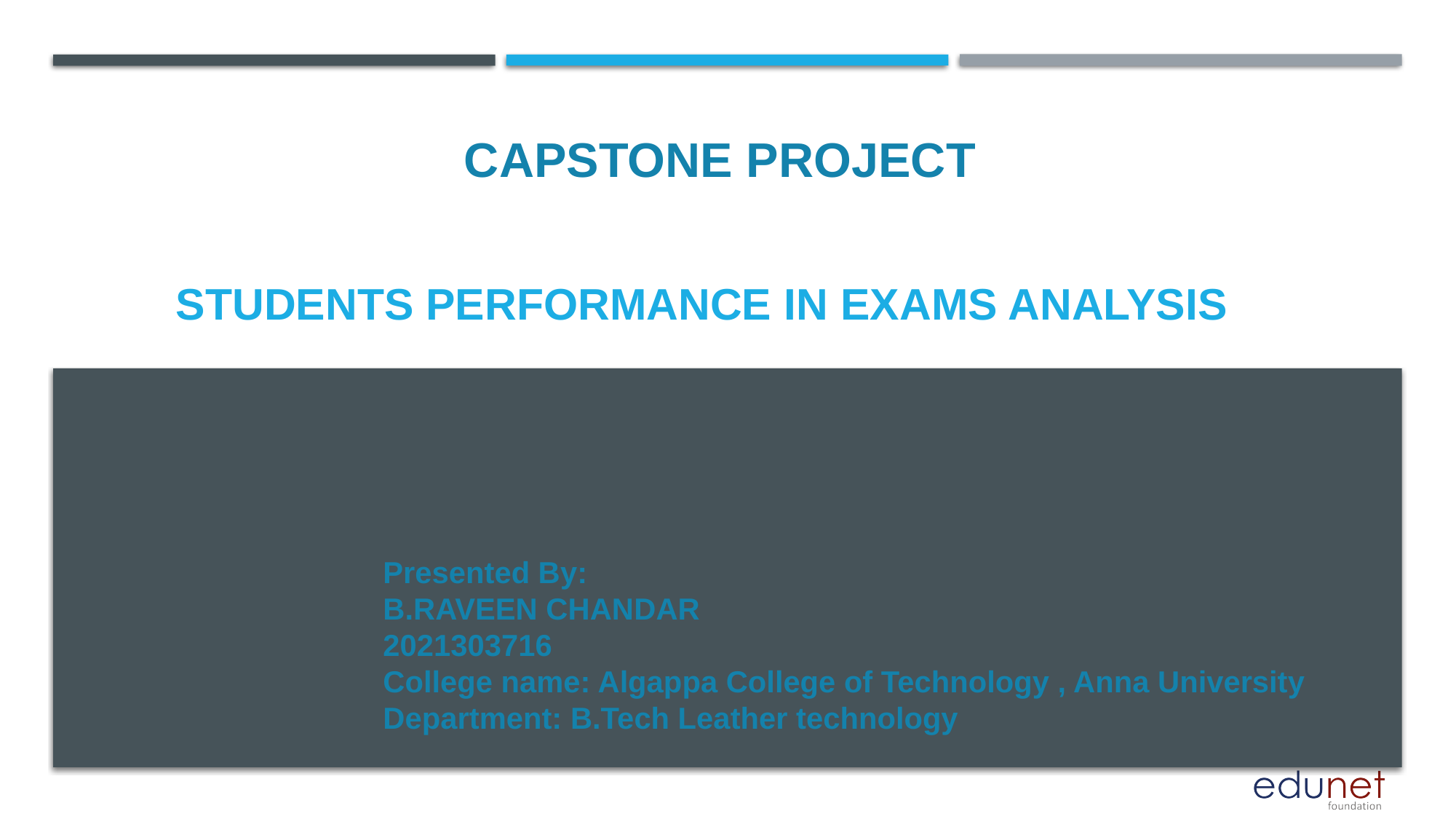

CAPSTONE PROJECT
# STUDENTS PERFORMANCE IN EXAMS ANALYSIS
Presented By:
B.RAVEEN CHANDAR
2021303716
College name: Algappa College of Technology , Anna University
Department: B.Tech Leather technology